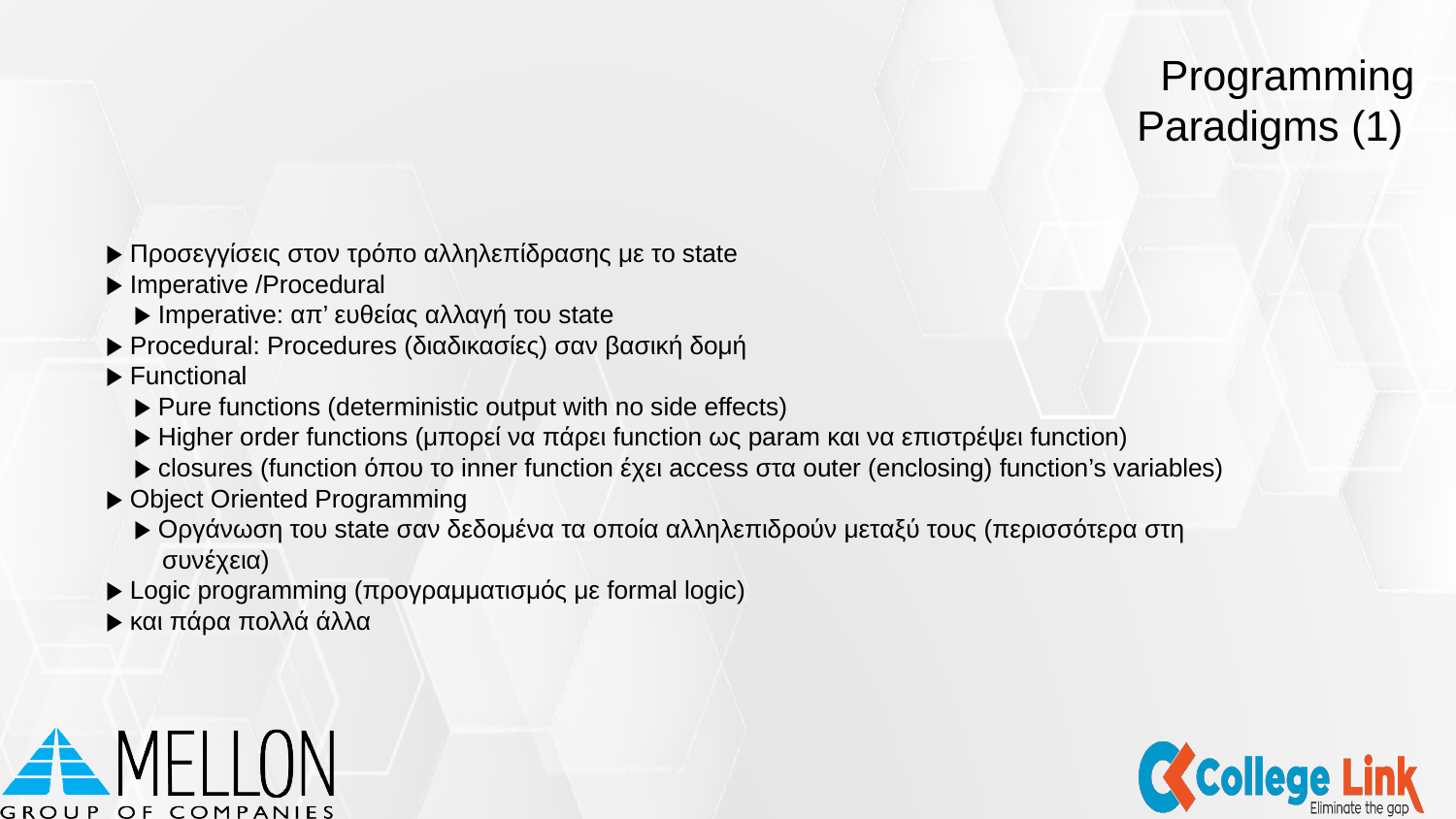

Programming Paradigms (1)
▶ Προσεγγίσεις στον τρόπο αλληλεπίδρασης με το state
▶ Imperative /Procedural
    ▶ Imperative: απ’ ευθείας αλλαγή του state
▶ Procedural: Procedures (διαδικασίες) σαν βασική δομή
▶ Functional
    ▶ Pure functions (deterministic output with no side effects)
    ▶ Higher order functions (μπορεί να πάρει function ως param και να επιστρέψει function)
    ▶ closures (function όπου το inner function έχει access στα outer (enclosing) function’s variables)
▶ Object Oriented Programming
    ▶ Οργάνωση του state σαν δεδομένα τα οποία αλληλεπιδρούν μεταξύ τους (περισσότερα στη
        συνέχεια)
▶ Logic programming (προγραμματισμός με formal logic)
▶ και πάρα πολλά άλλα